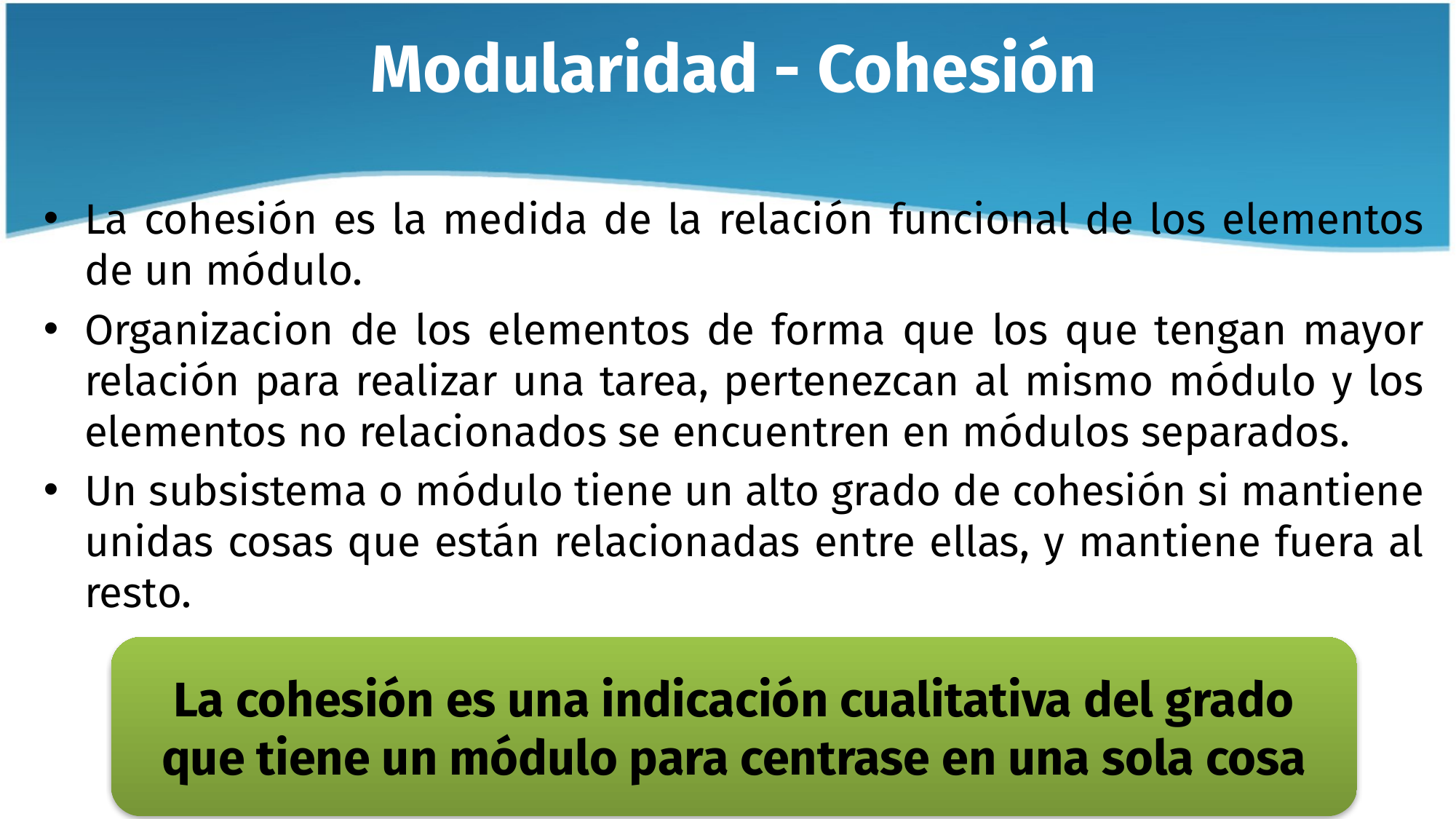

# Modularidad - Cohesión
La cohesión es la medida de la relación funcional de los elementos de un módulo.
Organizacion de los elementos de forma que los que tengan mayor relación para realizar una tarea, pertenezcan al mismo módulo y los elementos no relacionados se encuentren en módulos separados.
Un subsistema o módulo tiene un alto grado de cohesión si mantiene unidas cosas que están relacionadas entre ellas, y mantiene fuera al resto.
La cohesión es una indicación cualitativa del grado que tiene un módulo para centrase en una sola cosa
Conf.3. Principios de Diseño.